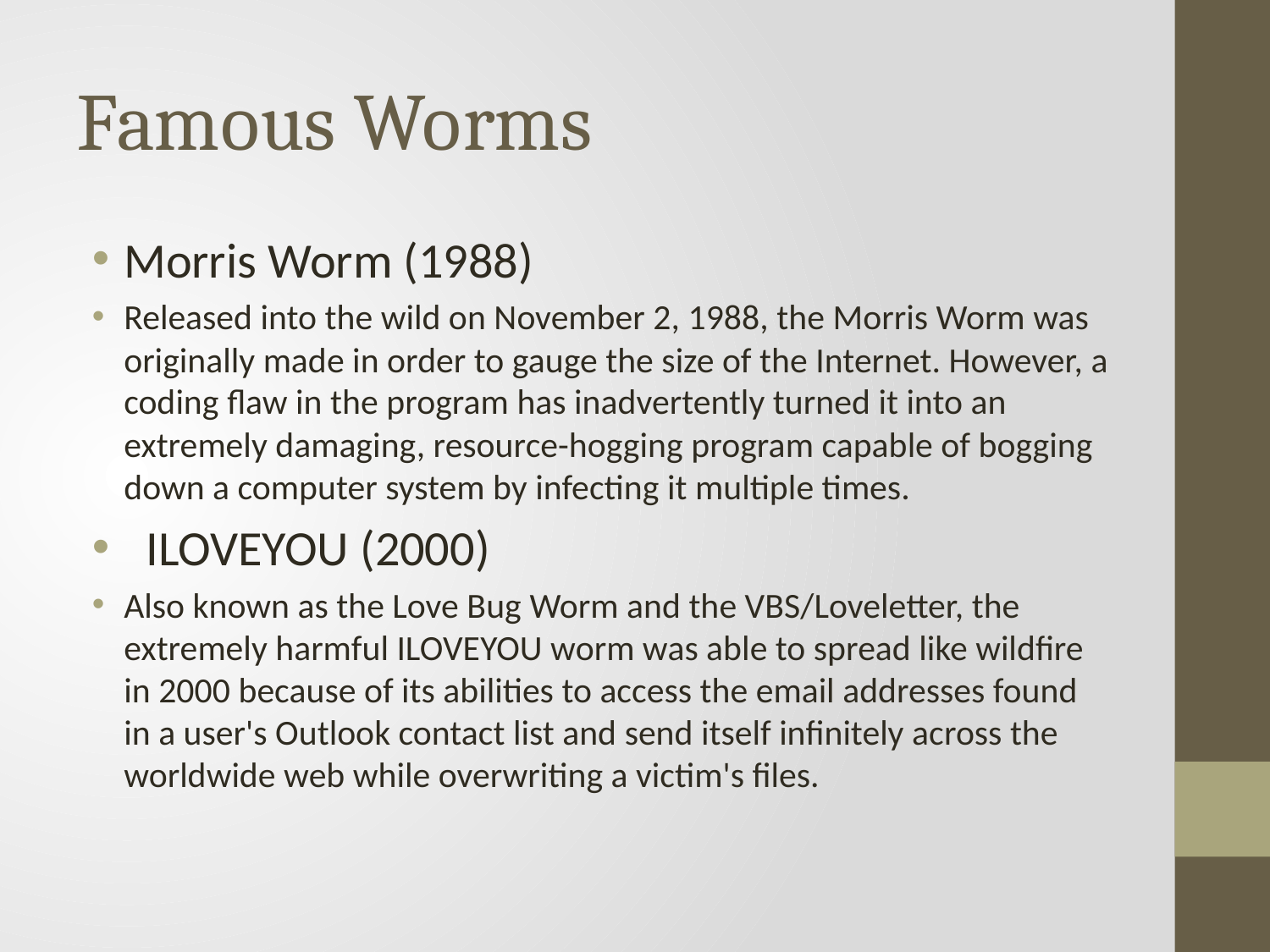

# Famous Worms
Morris Worm (1988)
Released into the wild on November 2, 1988, the Morris Worm was originally made in order to gauge the size of the Internet. However, a coding flaw in the program has inadvertently turned it into an extremely damaging, resource-hogging program capable of bogging down a computer system by infecting it multiple times.
  ILOVEYOU (2000)
Also known as the Love Bug Worm and the VBS/Loveletter, the extremely harmful ILOVEYOU worm was able to spread like wildfire in 2000 because of its abilities to access the email addresses found in a user's Outlook contact list and send itself infinitely across the worldwide web while overwriting a victim's files.